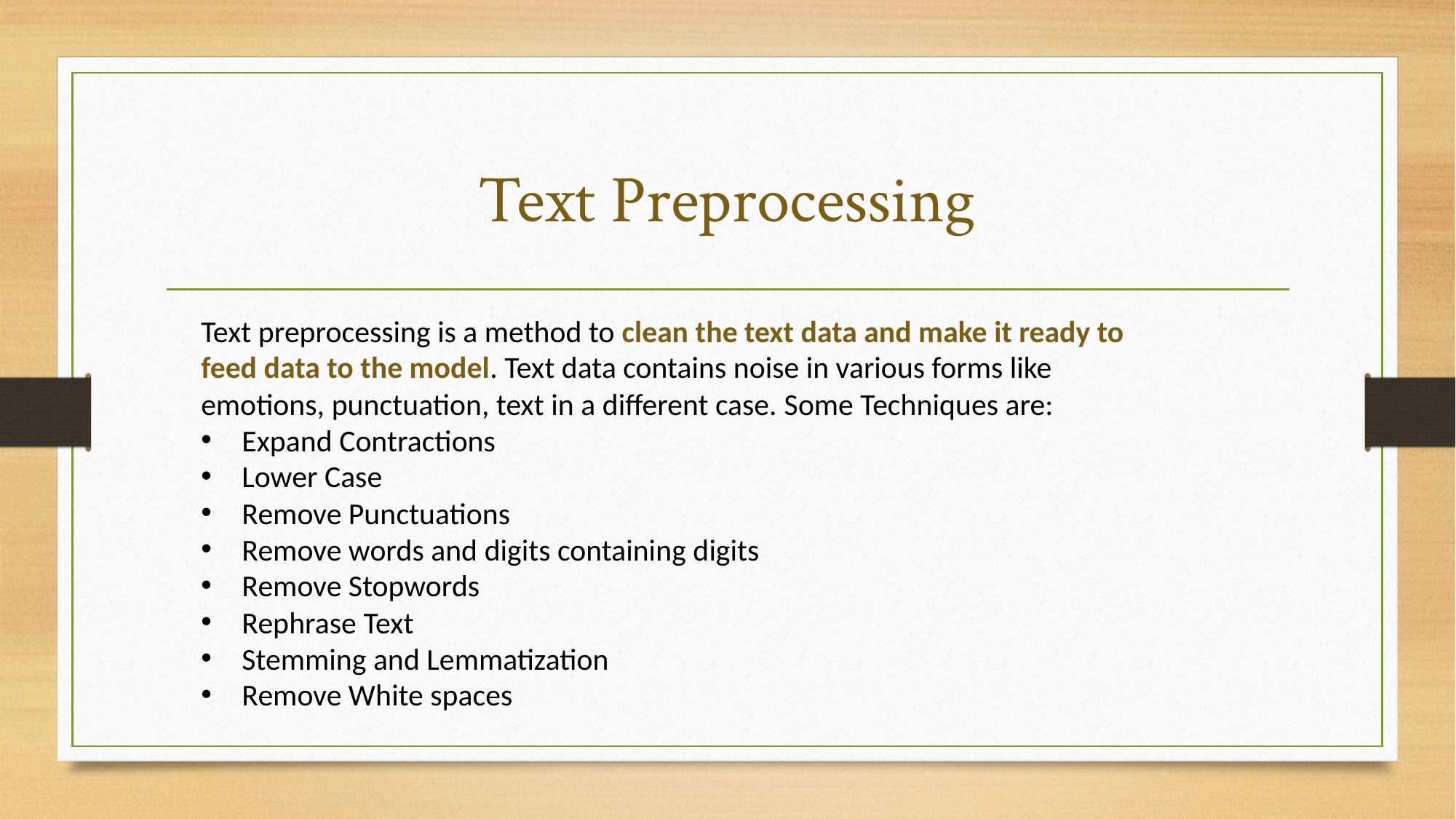

# Text Preprocessing
Text preprocessing is a method to clean the text data and make it ready to feed data to the model. Text data contains noise in various forms like emotions, punctuation, text in a different case. Some Techniques are:
Expand Contractions
Lower Case
Remove Punctuations
Remove words and digits containing digits
Remove Stopwords
Rephrase Text
Stemming and Lemmatization
Remove White spaces